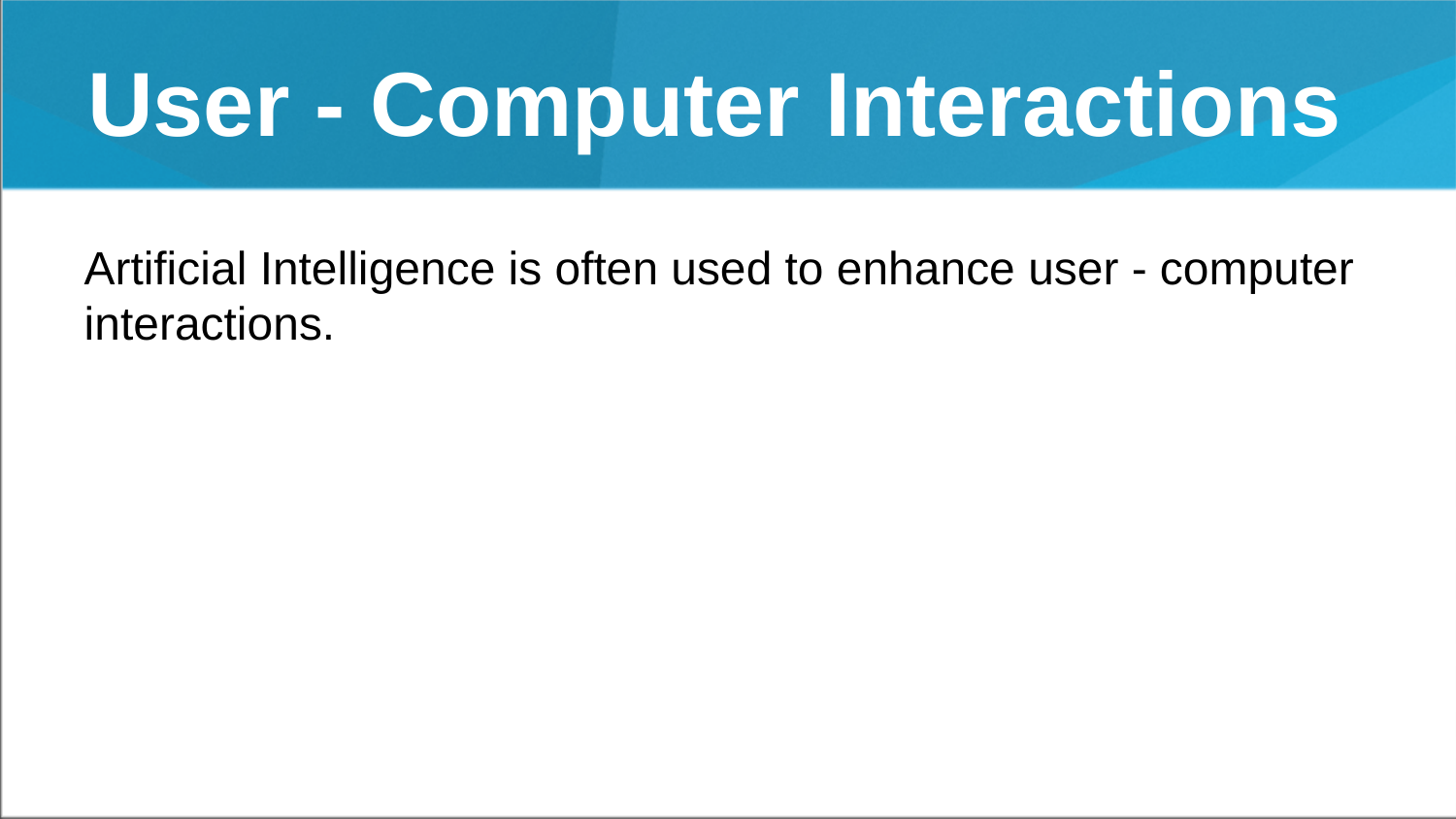

# User - Computer Interactions
Artificial Intelligence is often used to enhance user - computer interactions.